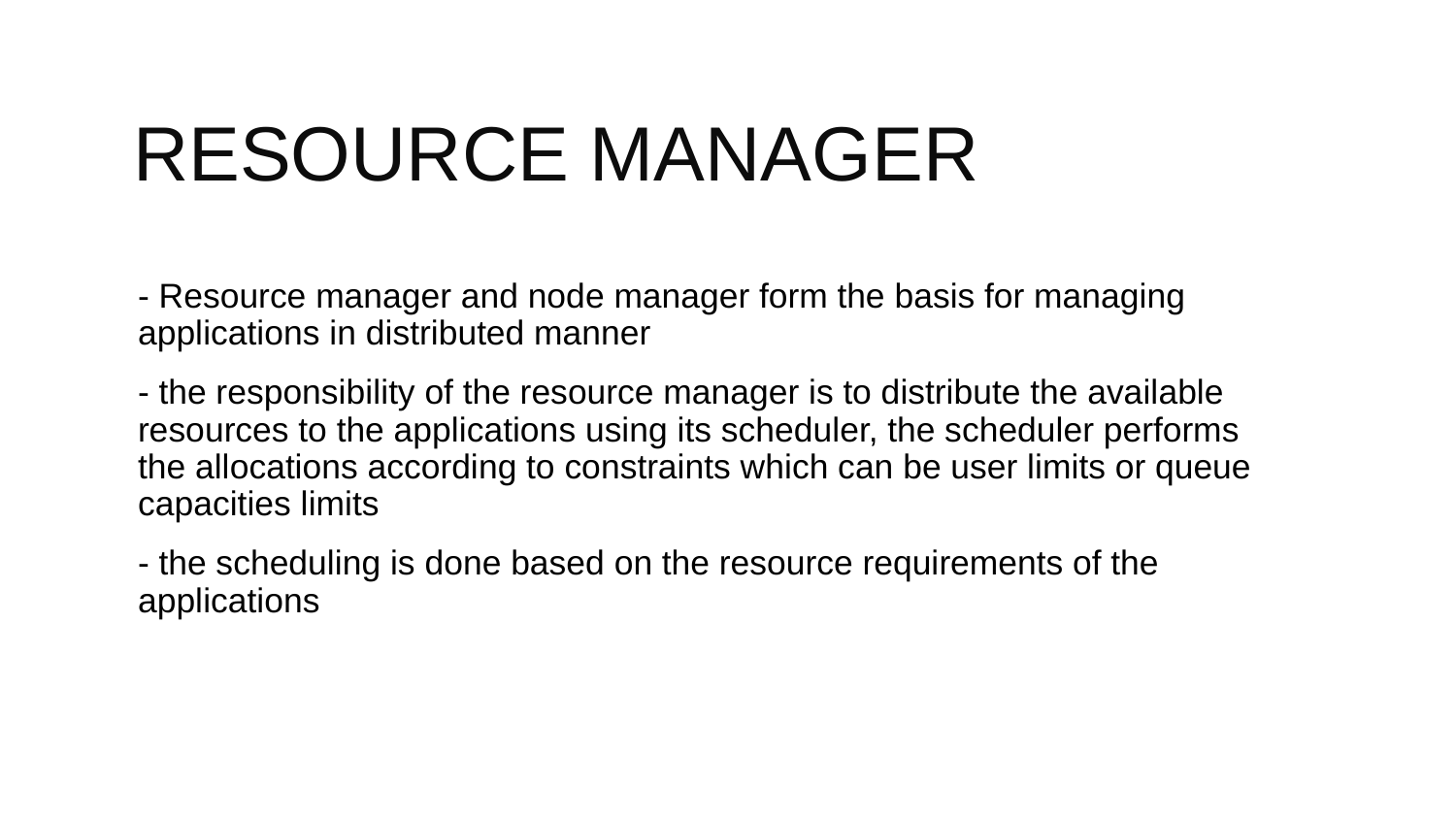

# RESOURCE MANAGER
- Resource manager and node manager form the basis for managing applications in distributed manner
- the responsibility of the resource manager is to distribute the available resources to the applications using its scheduler, the scheduler performs the allocations according to constraints which can be user limits or queue capacities limits
- the scheduling is done based on the resource requirements of the applications